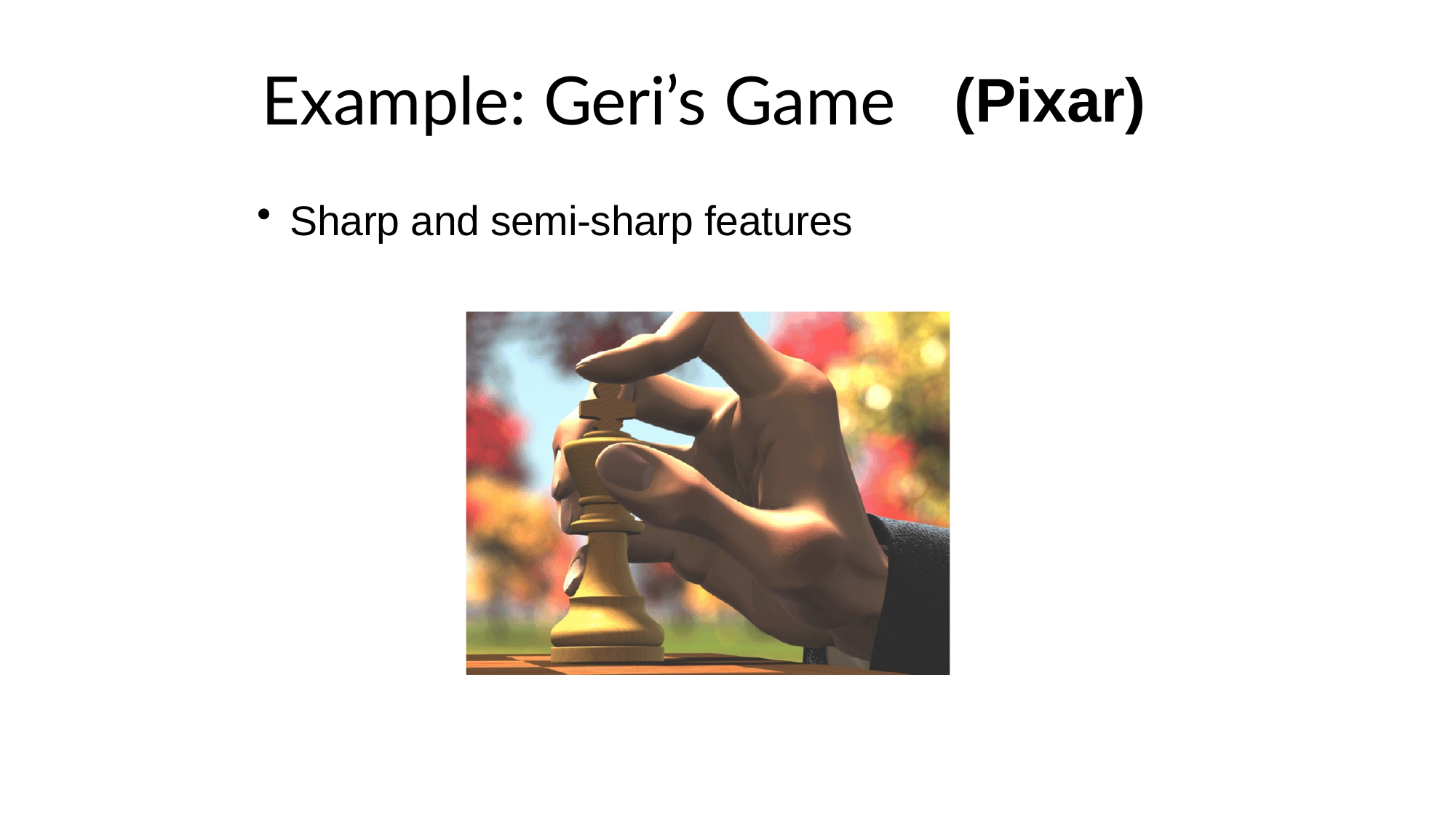

# Example: Geri’s Game
(Pixar)
Sharp and semi-sharp features

11